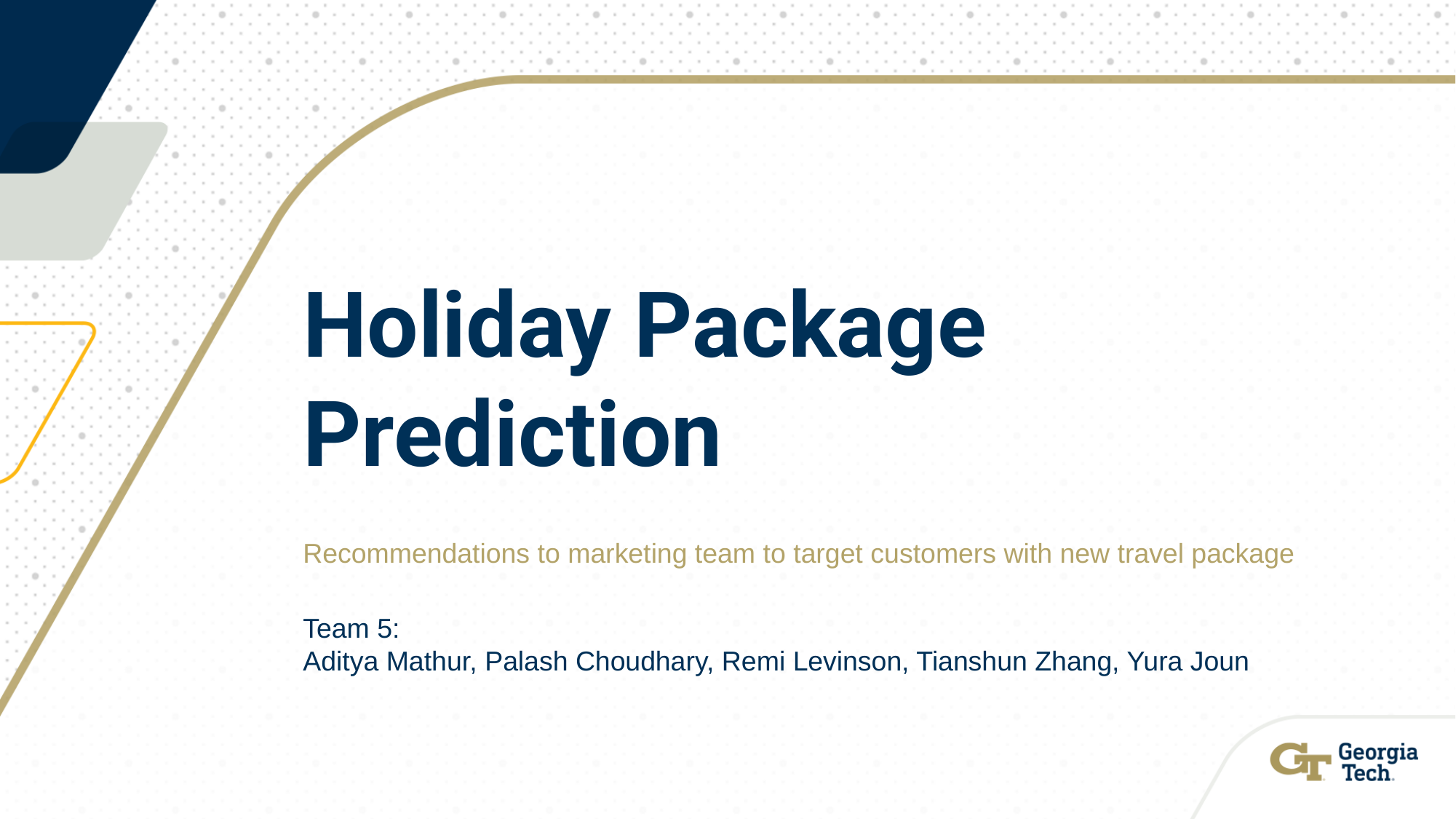

# Holiday Package Prediction
Recommendations to marketing team to target customers with new travel package
Team 5:
Aditya Mathur, Palash Choudhary, Remi Levinson, Tianshun Zhang, Yura Joun